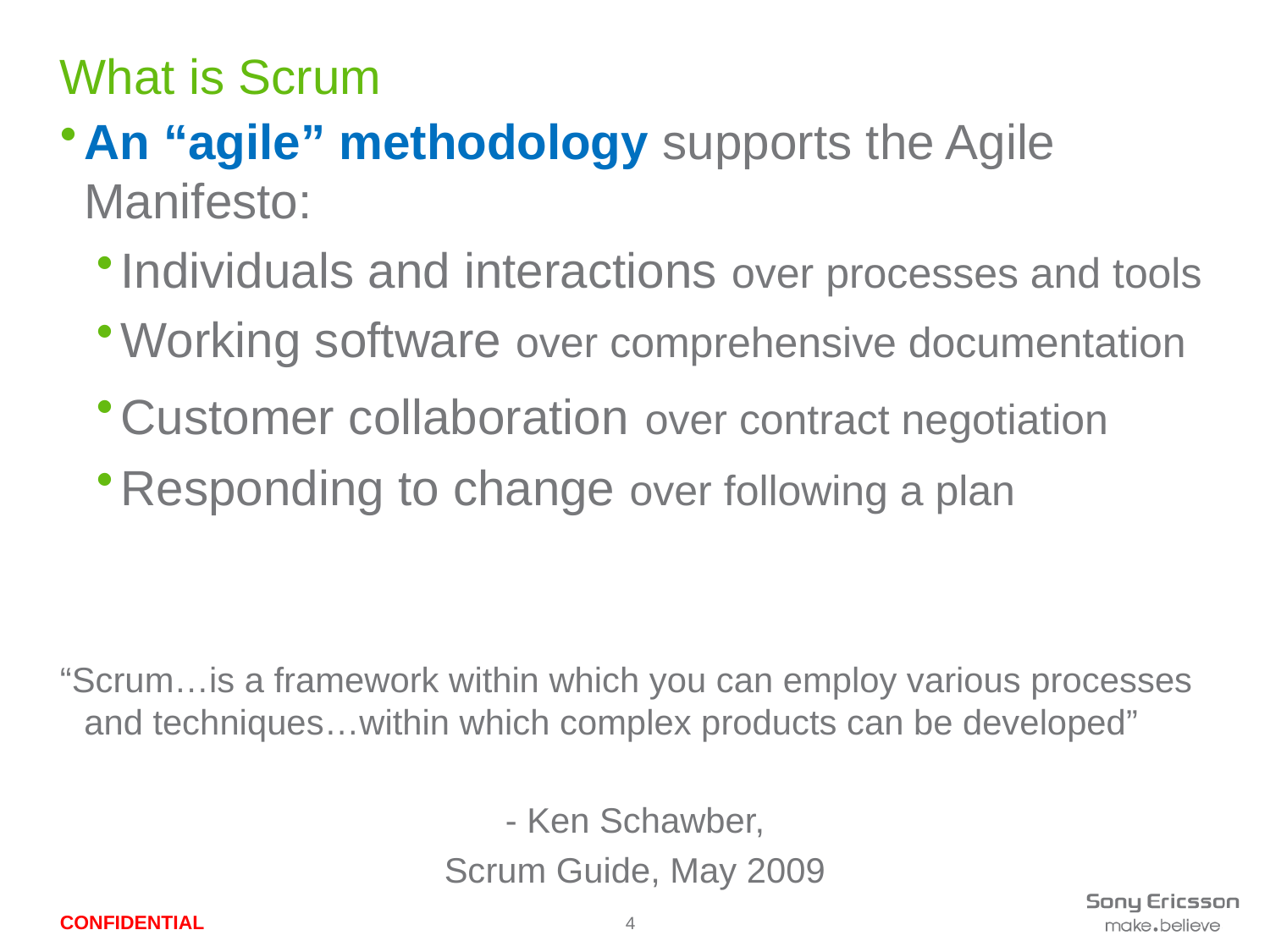

# What is Scrum
An “agile” methodology supports the Agile Manifesto:
Individuals and interactions over processes and tools
Working software over comprehensive documentation
Customer collaboration over contract negotiation
Responding to change over following a plan

“Scrum…is a framework within which you can employ various processes and techniques…within which complex products can be developed”

- Ken Schawber,
Scrum Guide, May 2009